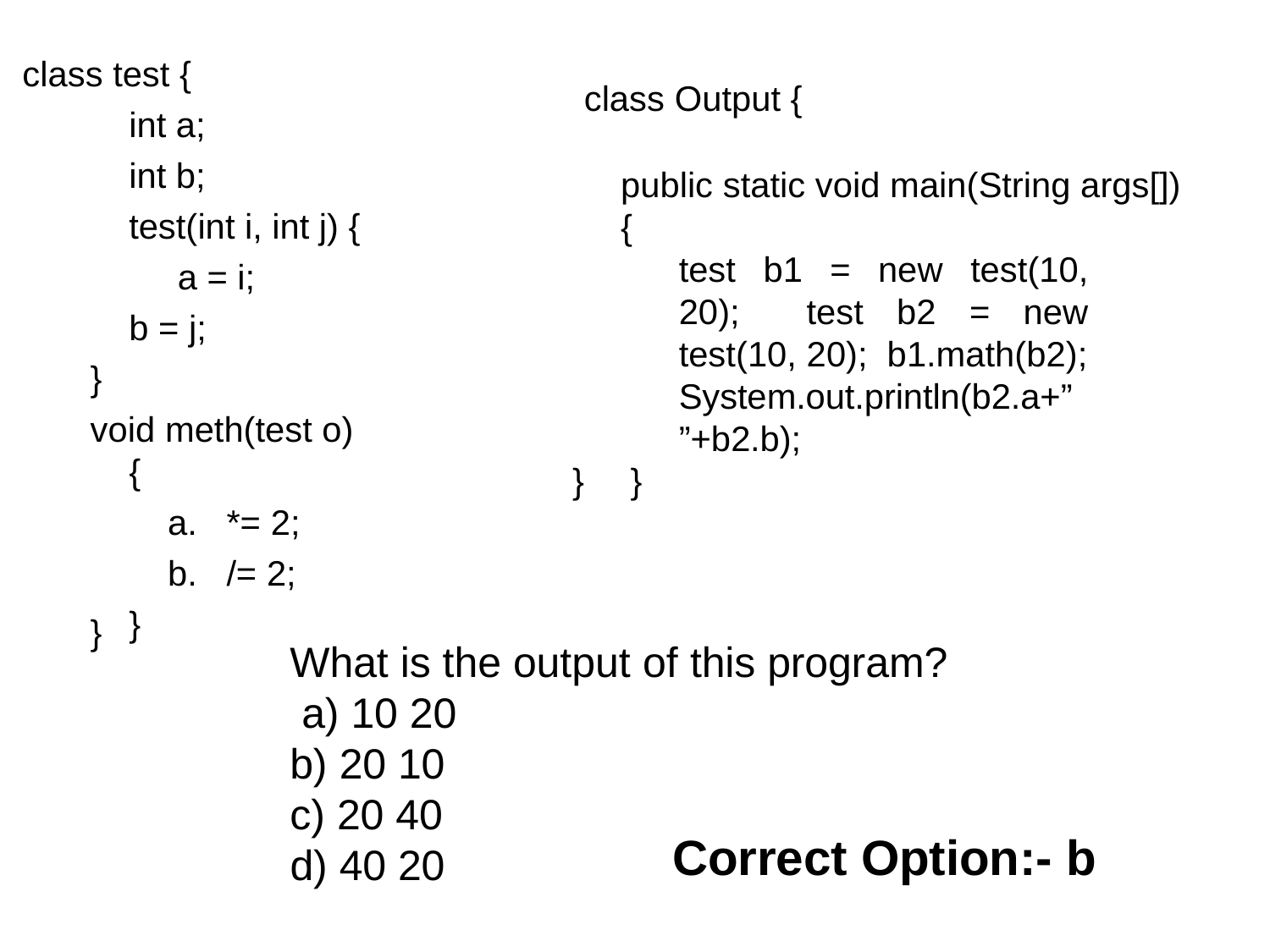

class test {
int a;
int b;
test(int i, int j) {  a = i;
b = j;
}
void meth(test o) {
*= 2;
/= 2;
}
class Output {
public static void main(String args[])
{
test b1 = new test(10, 20);  test b2 = new test(10, 20);  b1.math(b2);
System.out.println(b2.a+” ”+b2.b);
}
}
}
What is the output of this program?  a) 10 20
b) 20 10
c) 20 40
Correct Option:- b
d) 40 20